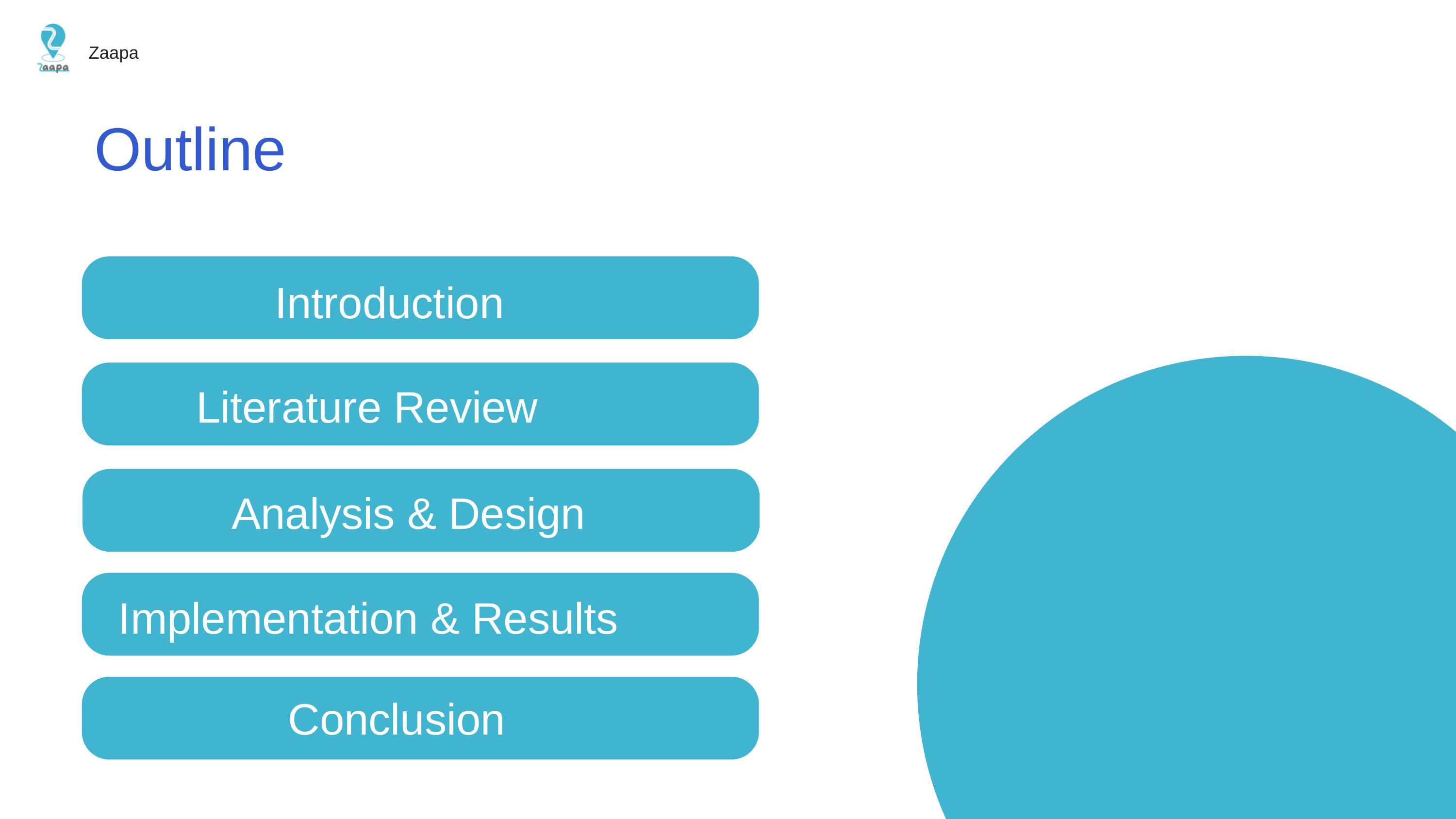

Zaapa
Outline

Introduction

Literature Review

Analysis & Design

Implementation & Results

Conclusion